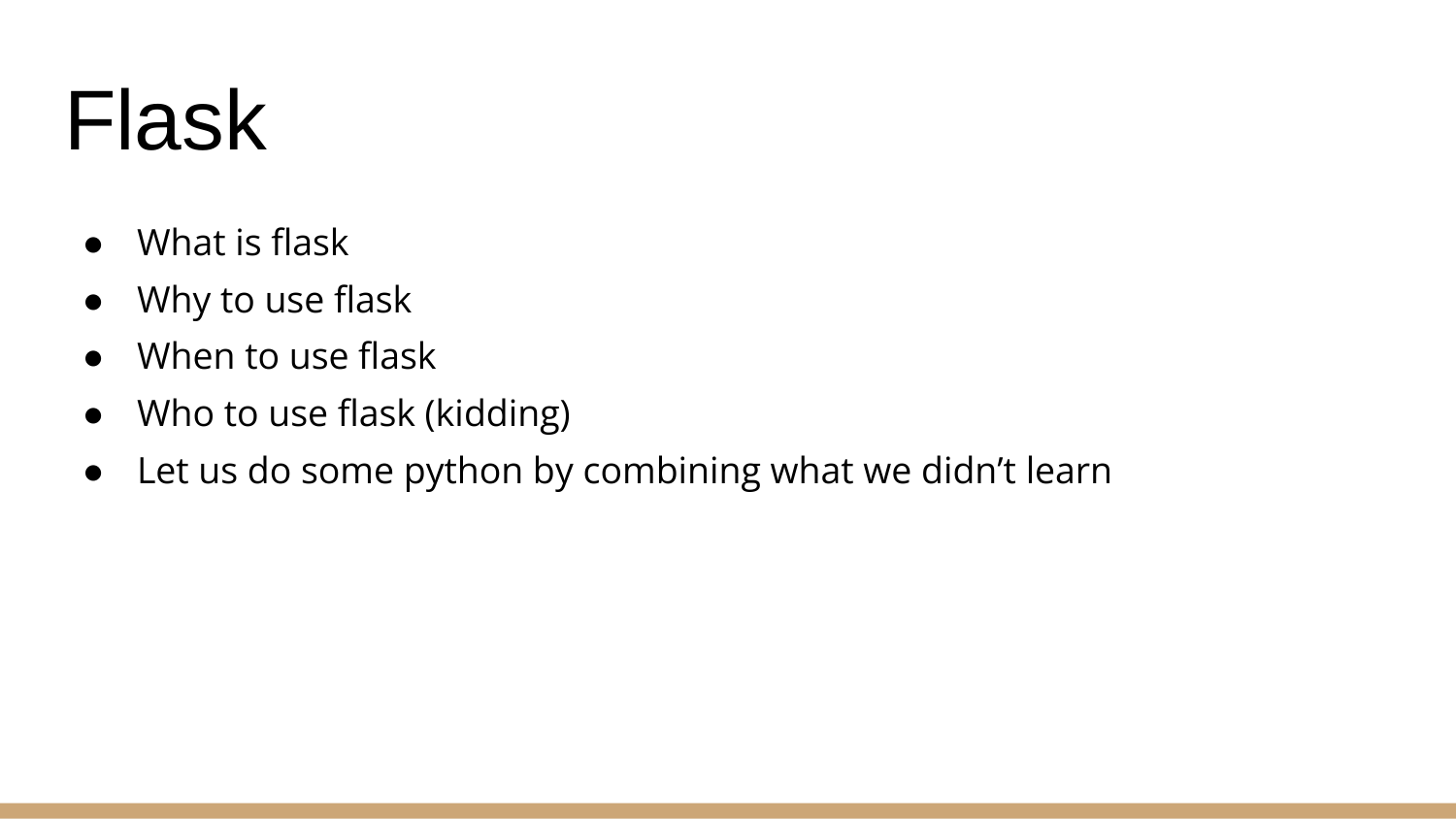

# Flask
What is flask
Why to use flask
When to use flask
Who to use flask (kidding)
Let us do some python by combining what we didn’t learn